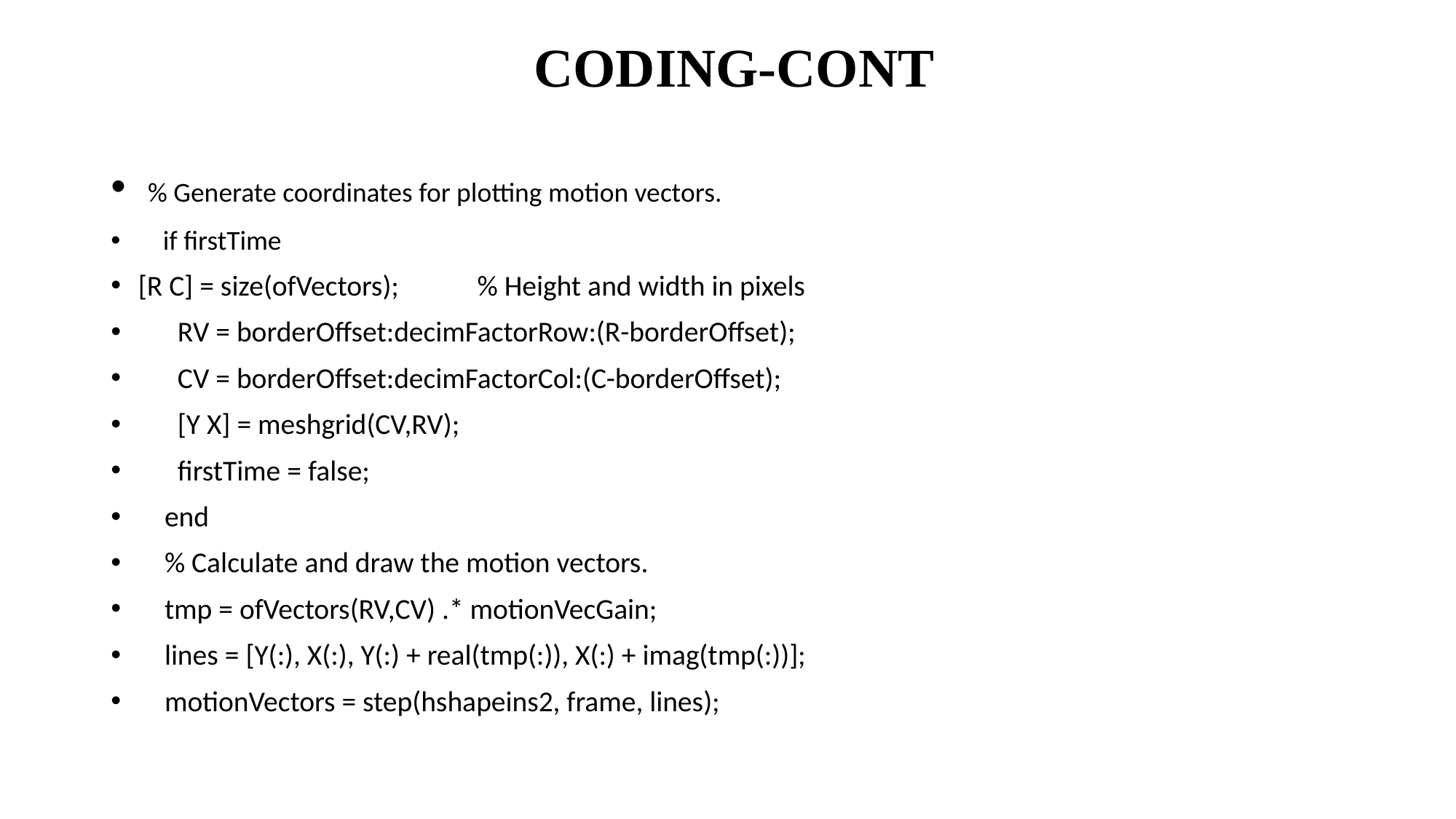

# CODING-CONT
 % Generate coordinates for plotting motion vectors.
    if firstTime
[R C] = size(ofVectors);            % Height and width in pixels
      RV = borderOffset:decimFactorRow:(R-borderOffset);
      CV = borderOffset:decimFactorCol:(C-borderOffset);
      [Y X] = meshgrid(CV,RV);
      firstTime = false;
    end
    % Calculate and draw the motion vectors.
    tmp = ofVectors(RV,CV) .* motionVecGain;
    lines = [Y(:), X(:), Y(:) + real(tmp(:)), X(:) + imag(tmp(:))];
    motionVectors = step(hshapeins2, frame, lines);